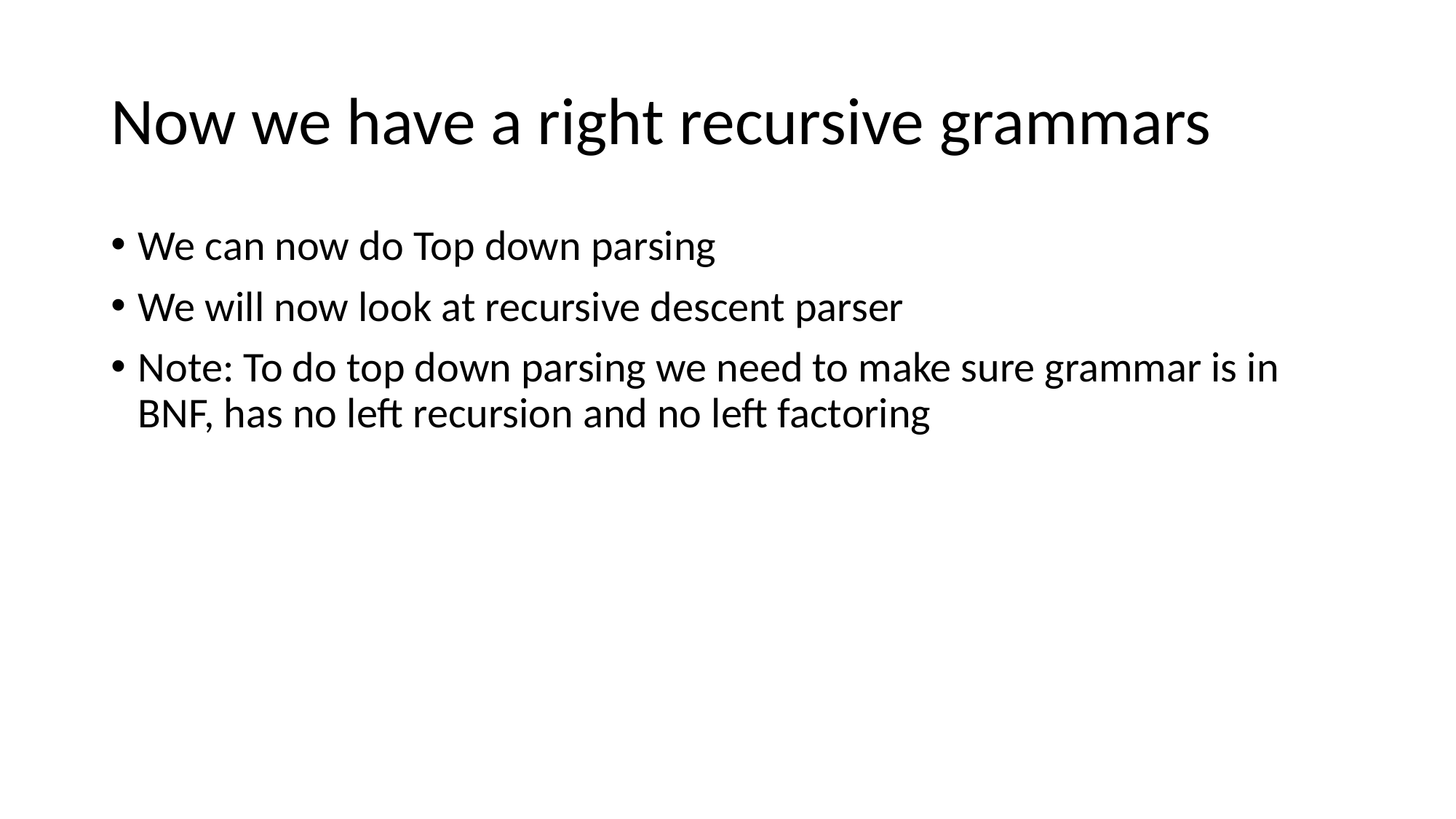

# Now we have a right recursive grammars
We can now do Top down parsing
We will now look at recursive descent parser
Note: To do top down parsing we need to make sure grammar is in BNF, has no left recursion and no left factoring